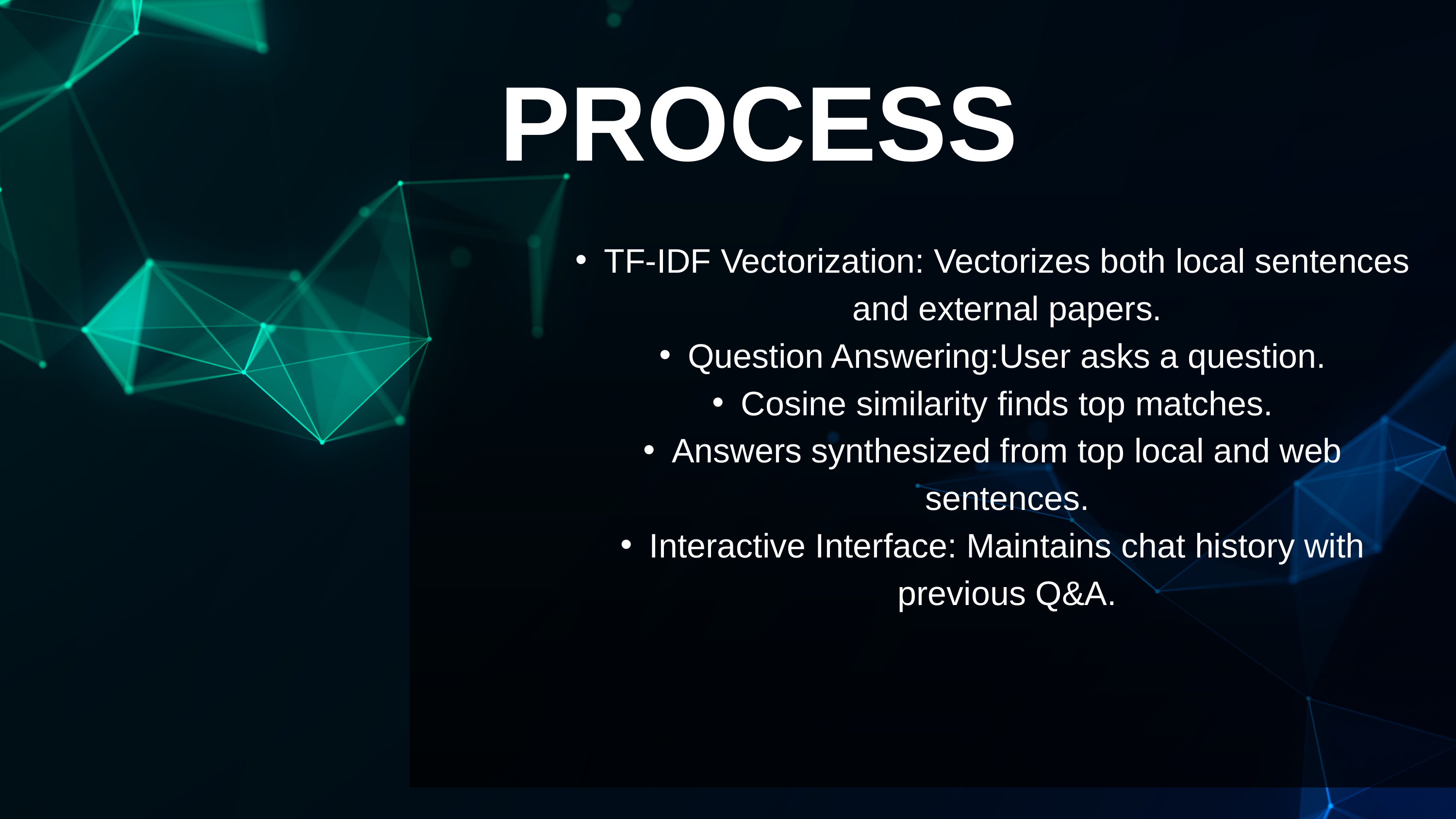

PROCESS
TF-IDF Vectorization: Vectorizes both local sentences and external papers.
Question Answering:User asks a question.
Cosine similarity finds top matches.
Answers synthesized from top local and web sentences.
Interactive Interface: Maintains chat history with previous Q&A.